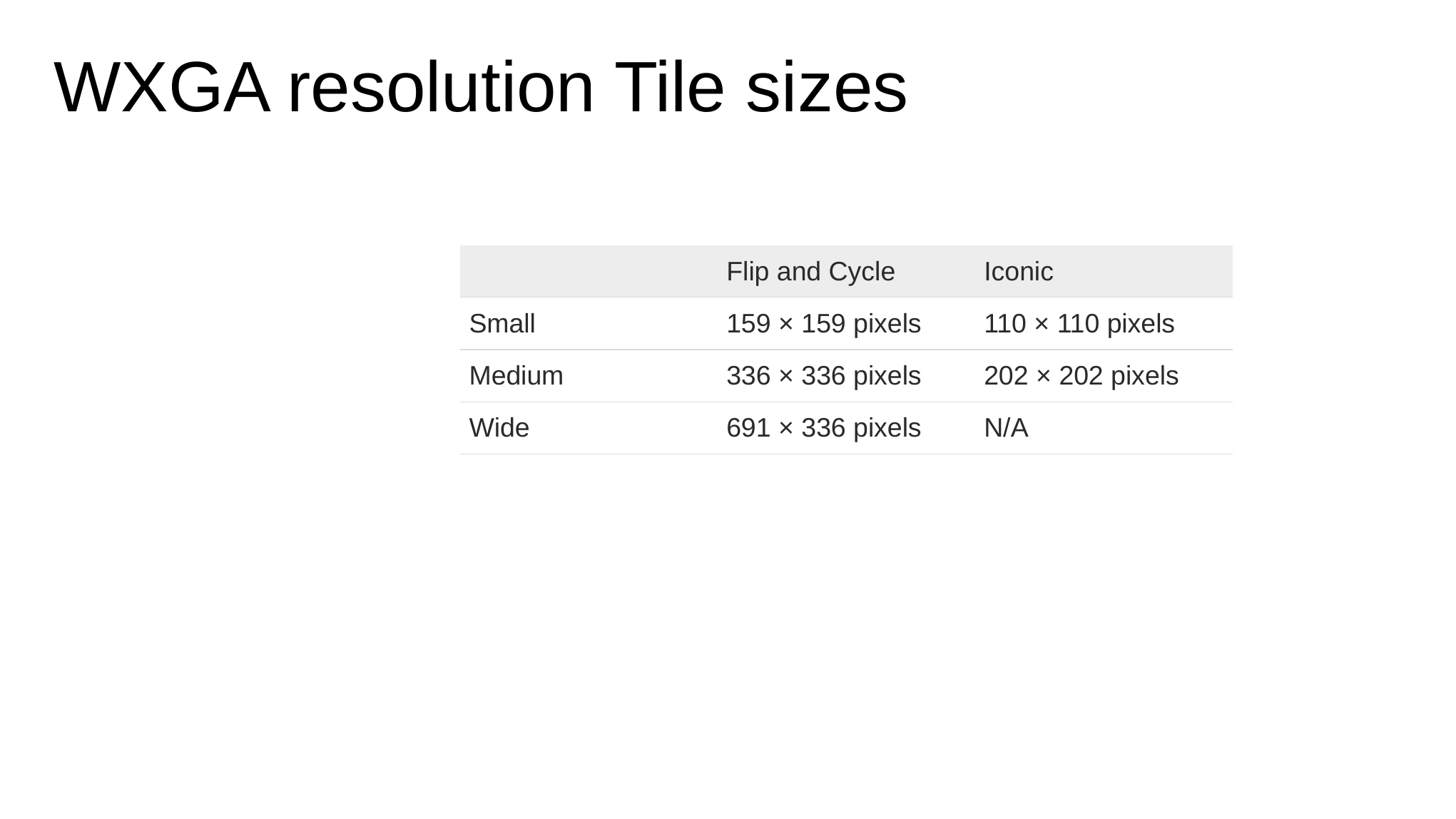

# WXGA resolution Tile sizes
|  | Flip and Cycle | Iconic |
| --- | --- | --- |
| Small | 159 × 159 pixels | 110 × 110 pixels |
| Medium | 336 × 336 pixels | 202 × 202 pixels |
| Wide | 691 × 336 pixels | N/A |